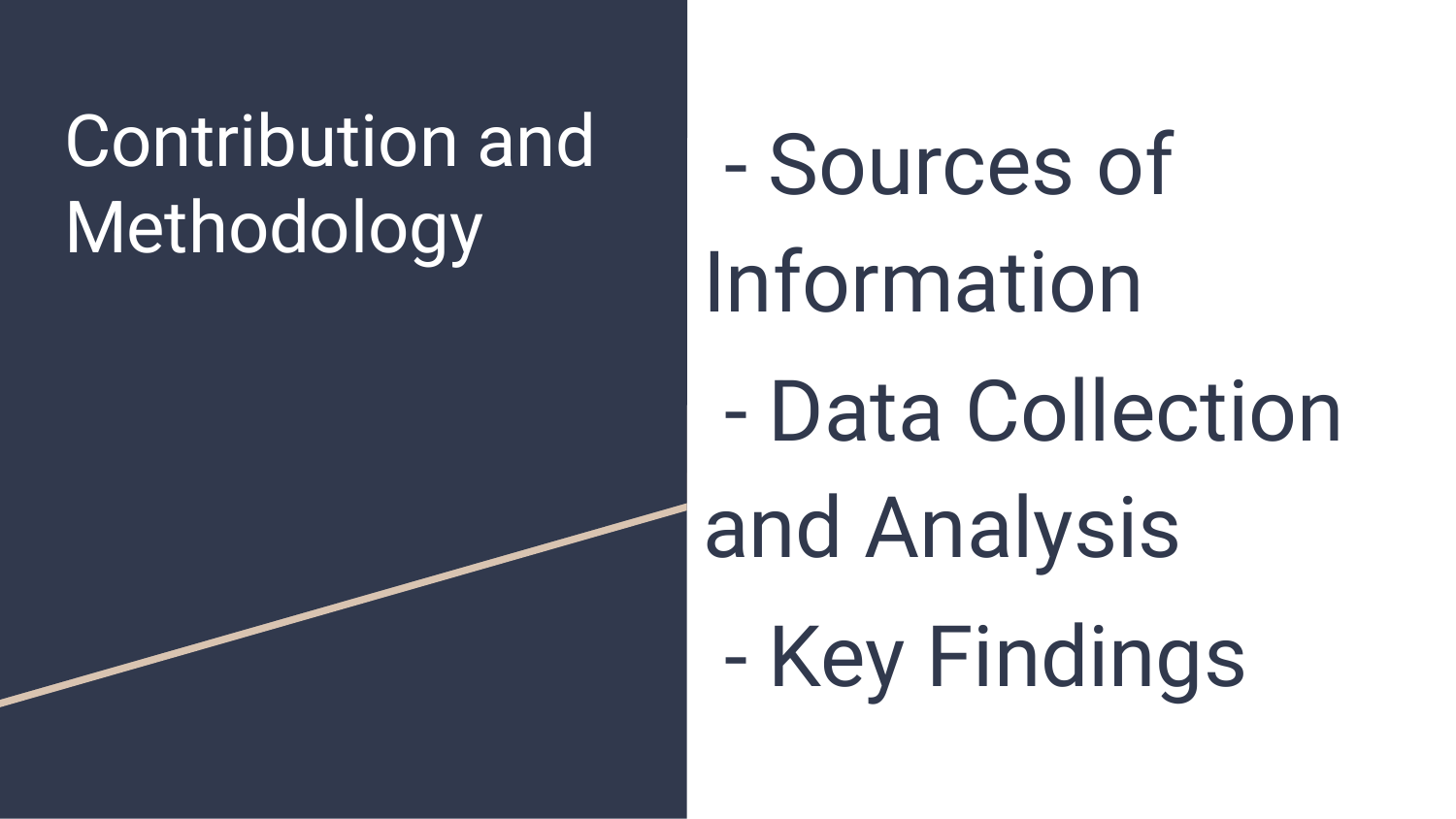

# Contribution and Methodology
 - Sources of Information
 - Data Collection and Analysis
 - Key Findings